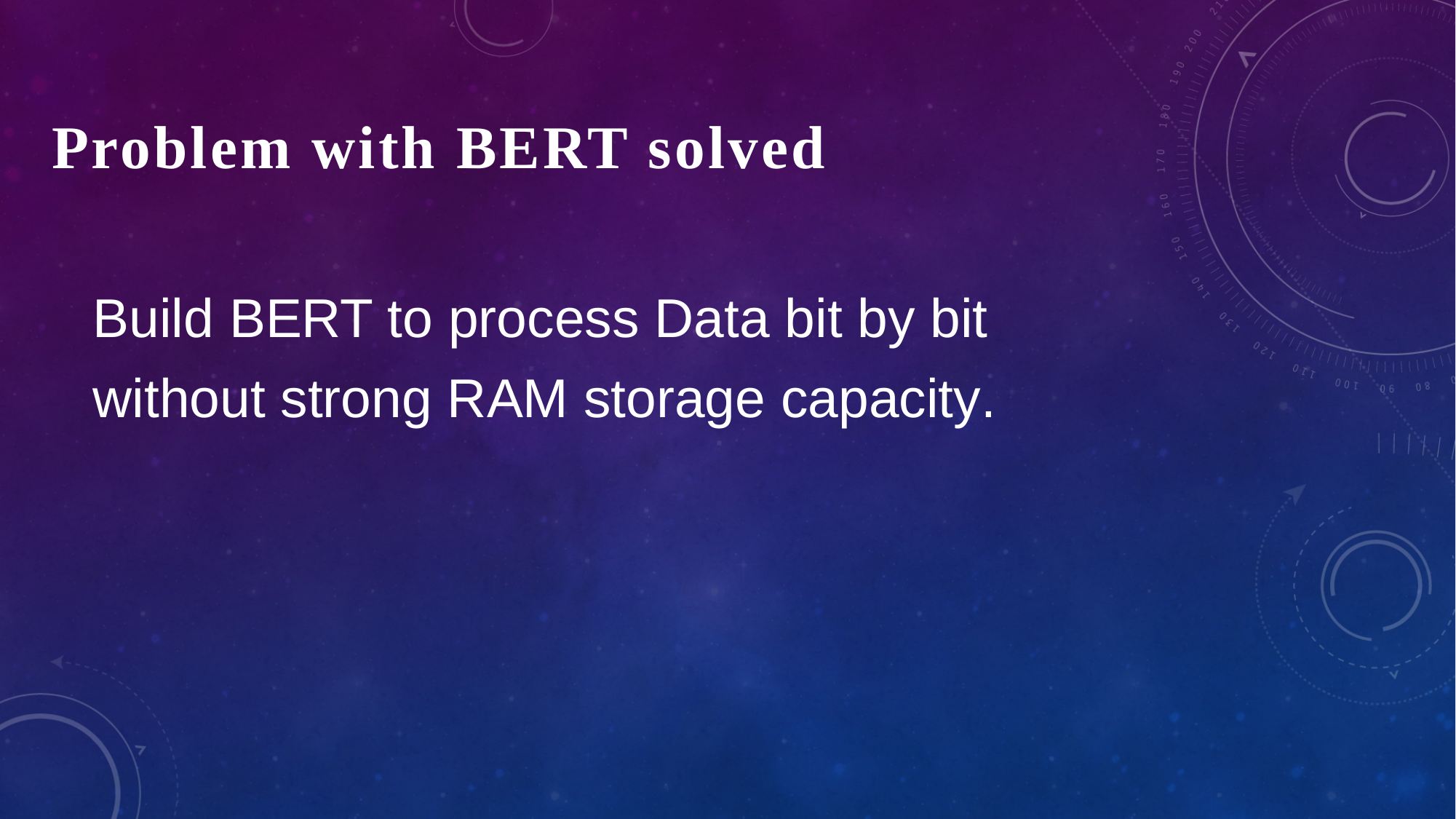

Problem with BERT solved
Build BERT to process Data bit by bit
without strong RAM storage capacity.